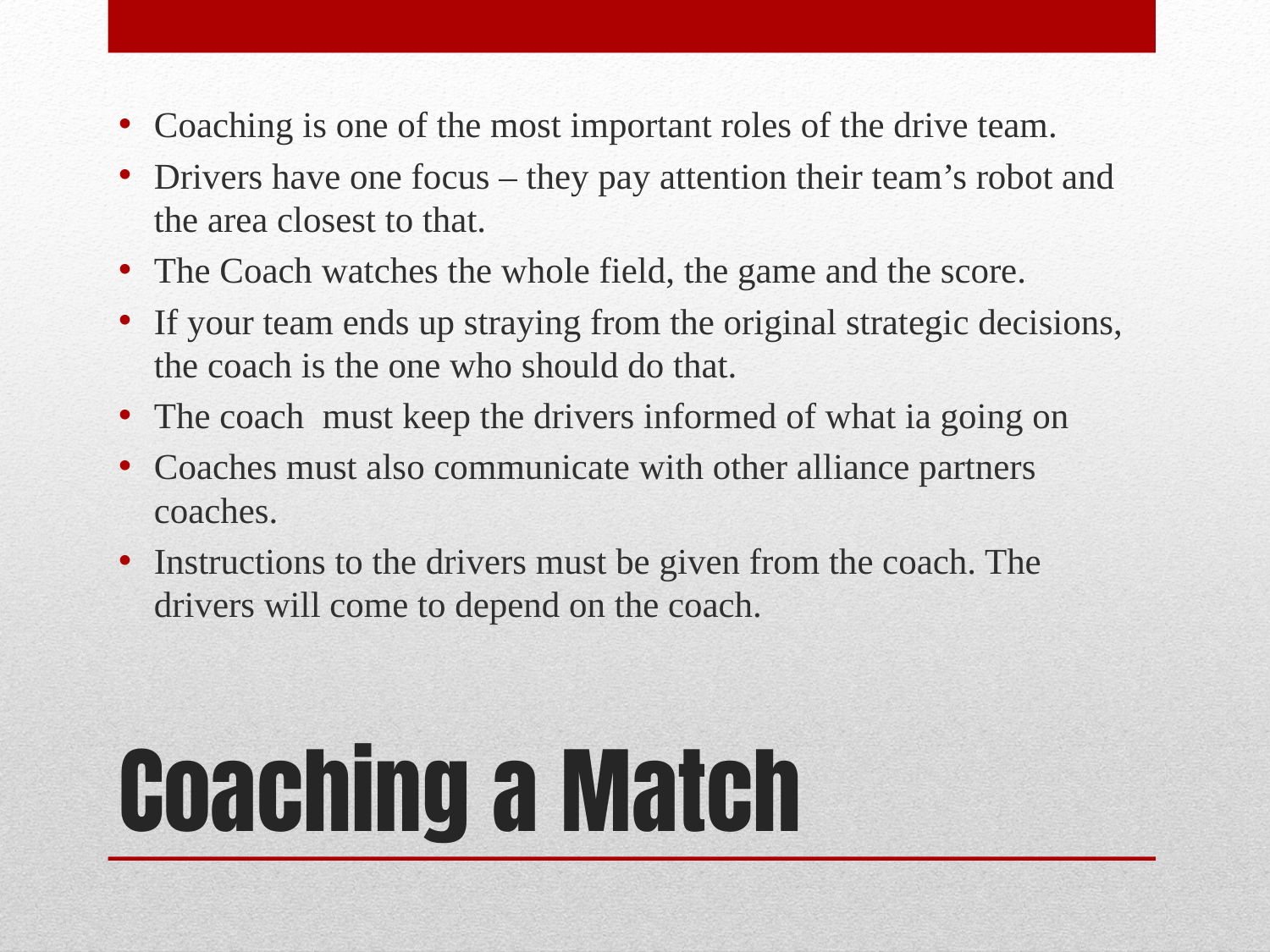

Coaching is one of the most important roles of the drive team.
Drivers have one focus – they pay attention their team’s robot and the area closest to that.
The Coach watches the whole field, the game and the score.
If your team ends up straying from the original strategic decisions, the coach is the one who should do that.
The coach  must keep the drivers informed of what ia going on
Coaches must also communicate with other alliance partners coaches.
Instructions to the drivers must be given from the coach. The drivers will come to depend on the coach.

# Coaching a Match